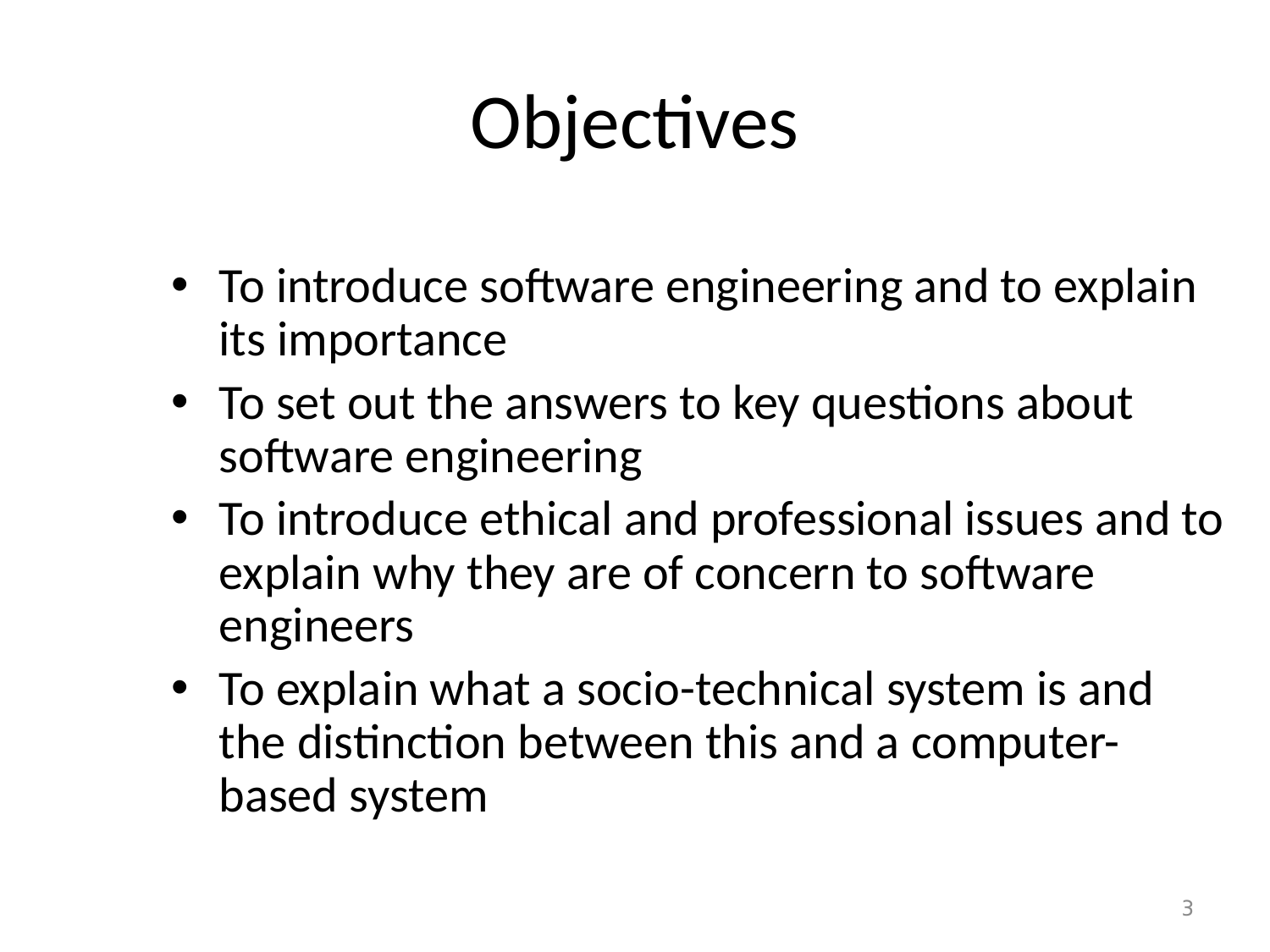

# Objectives
To introduce software engineering and to explain its importance
To set out the answers to key questions about software engineering
To introduce ethical and professional issues and to explain why they are of concern to software engineers
To explain what a socio-technical system is and the distinction between this and a computer-based system

3